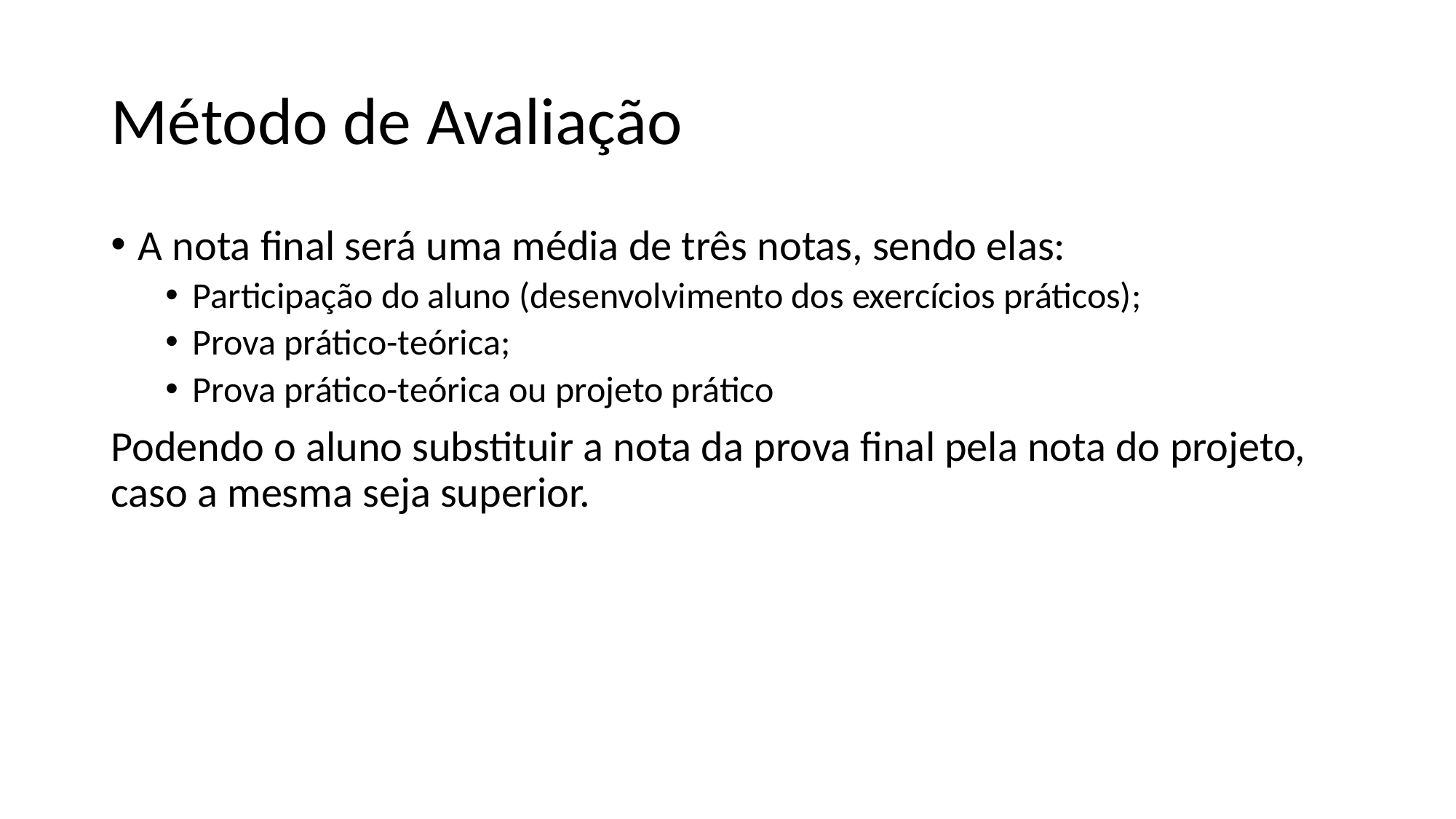

# Método de Avaliação
A nota final será uma média de três notas, sendo elas:
Participação do aluno (desenvolvimento dos exercícios práticos);
Prova prático-teórica;
Prova prático-teórica ou projeto prático
Podendo o aluno substituir a nota da prova final pela nota do projeto, caso a mesma seja superior.